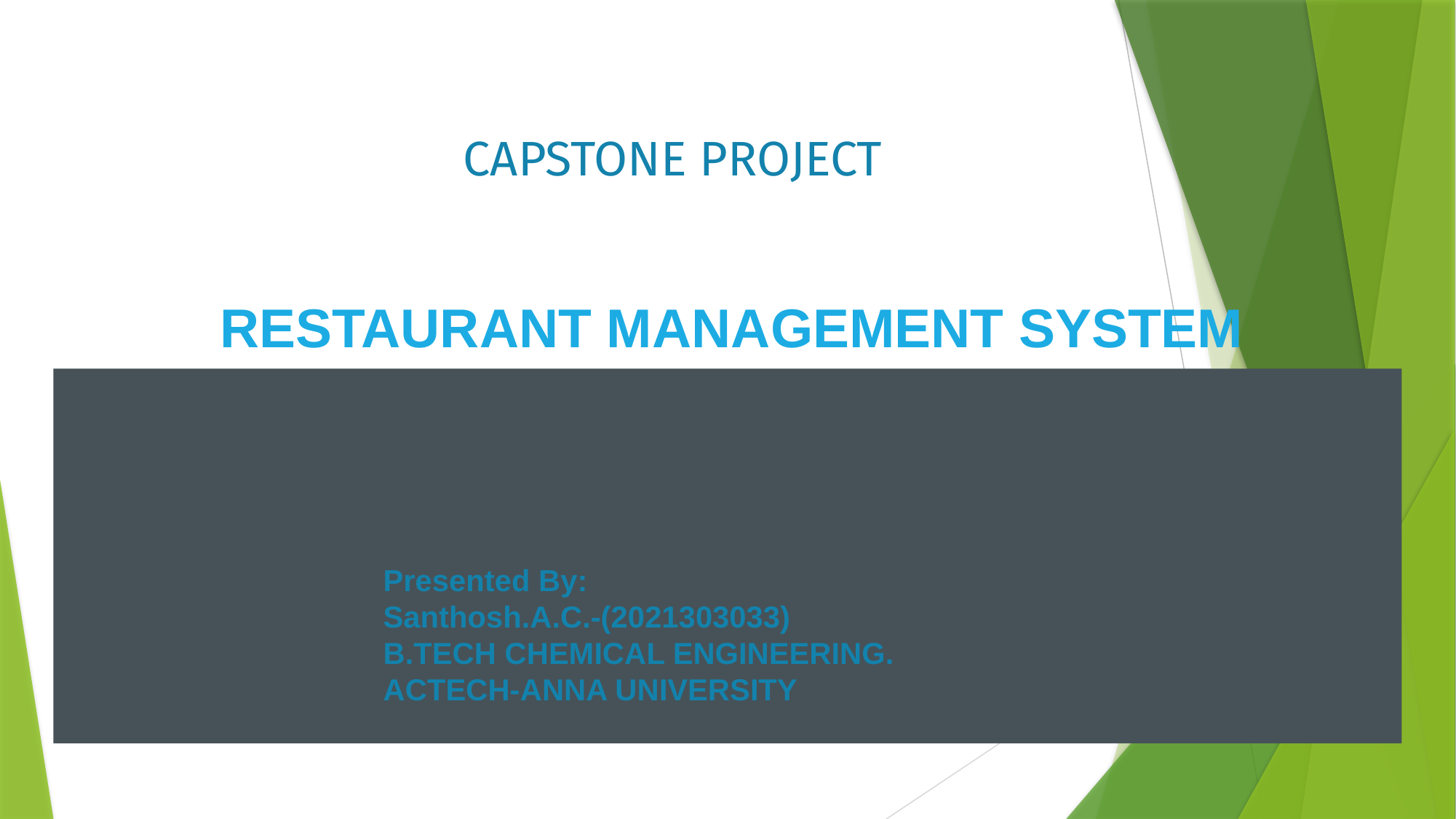

# CAPSTONE PROJECT
RESTAURANT MANAGEMENT SYSTEM

Presented By:
Santhosh.A.C.-(2021303033)
B.TECH CHEMICAL ENGINEERING.
ACTECH-ANNA UNIVERSITY